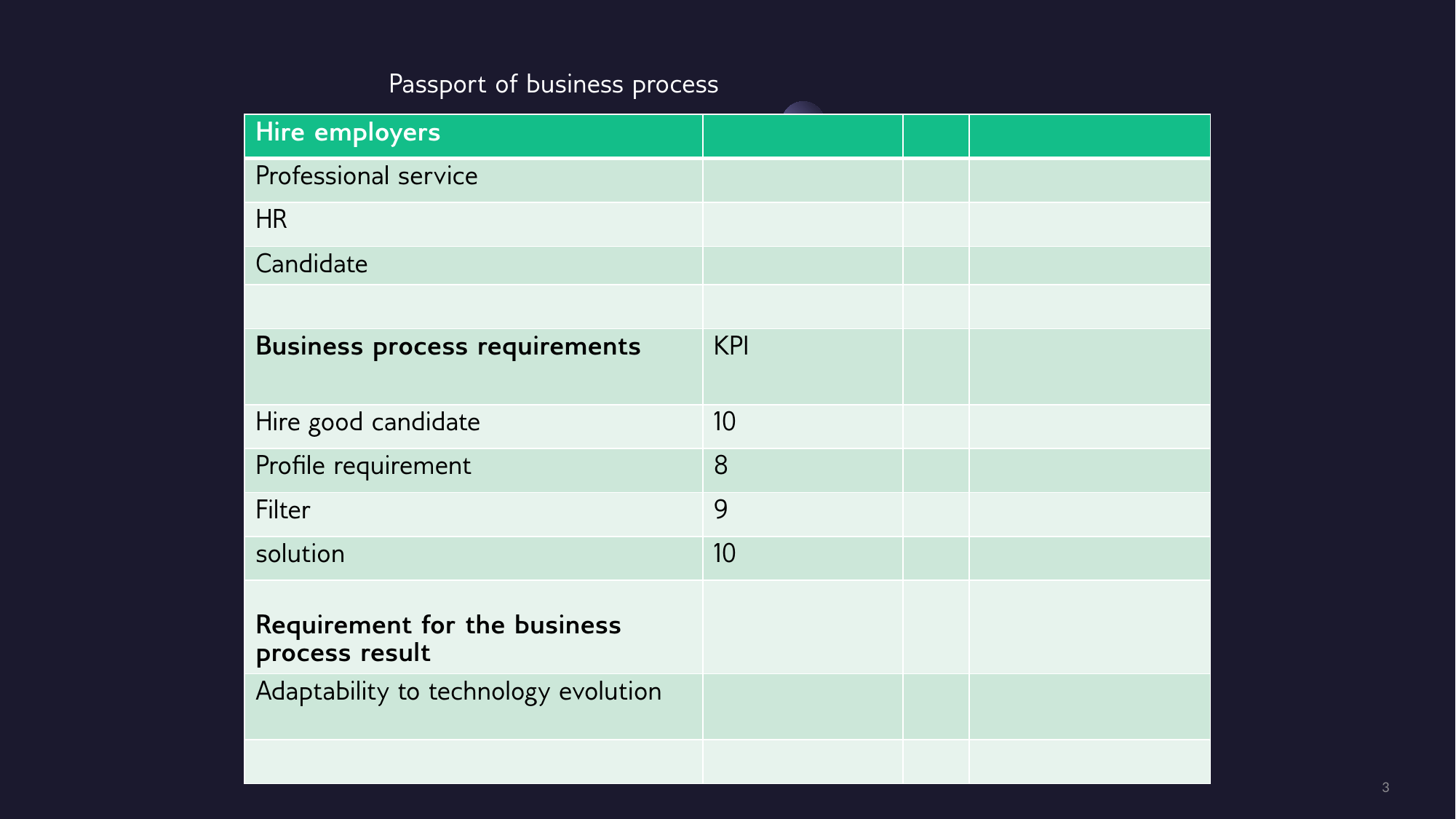

Passport of business process
| Hire employers |  |  |  |
| --- | --- | --- | --- |
| Professional service |  |  |  |
| HR |  |  |  |
| Candidate |  |  |  |
|  |  |  |  |
| Business process requirements | KPI |  |  |
| Hire good candidate | 10 |  |  |
| Profile requirement | 8 |  |  |
| Filter | 9 |  |  |
| solution | 10 |  |  |
| Requirement for the business process result |  |  |  |
| Adaptability to technology evolution |  |  |  |
|  |  |  |  |
3